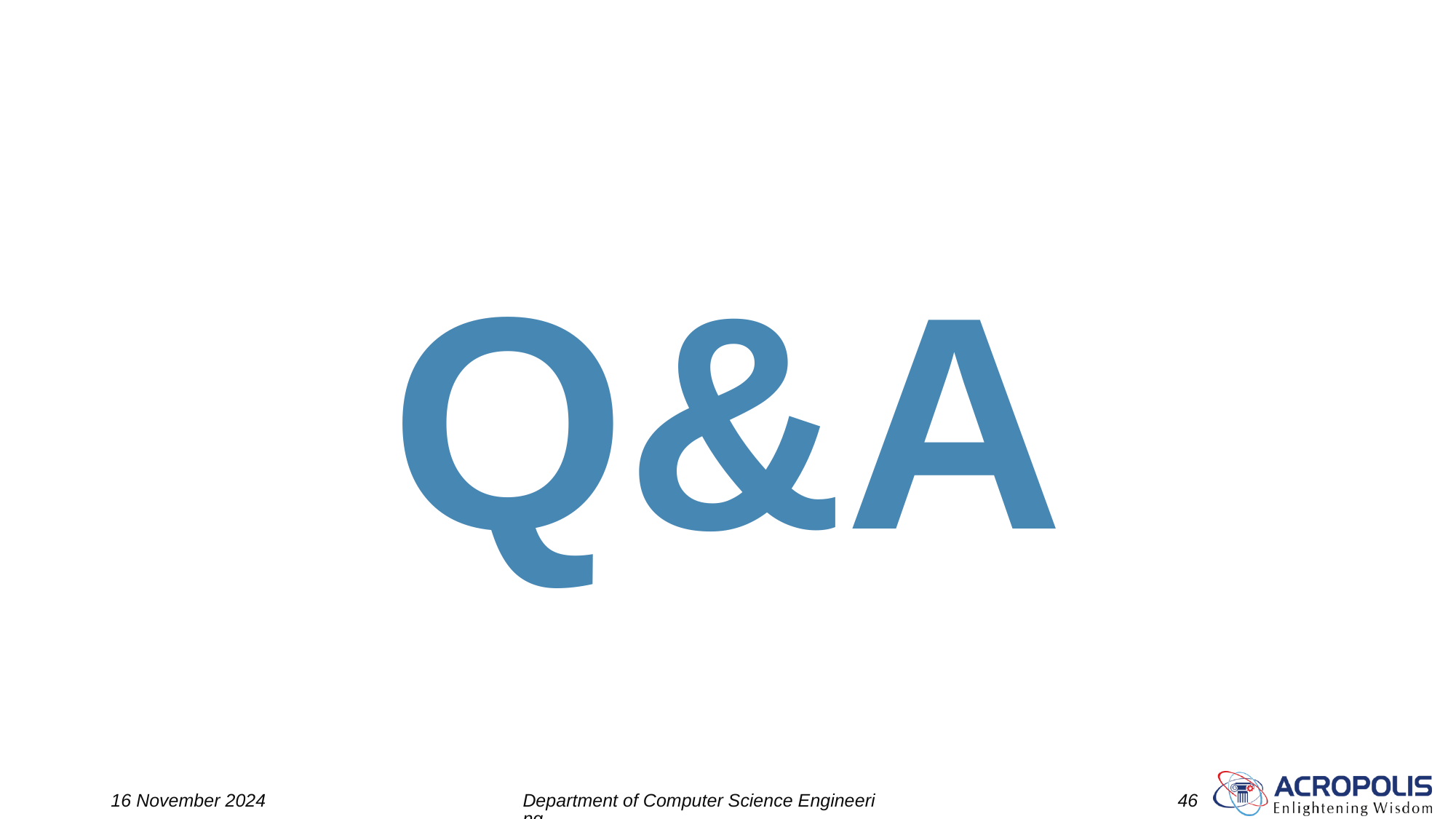

Q&A
16 November 2024
Department of Computer Science Engineering
46